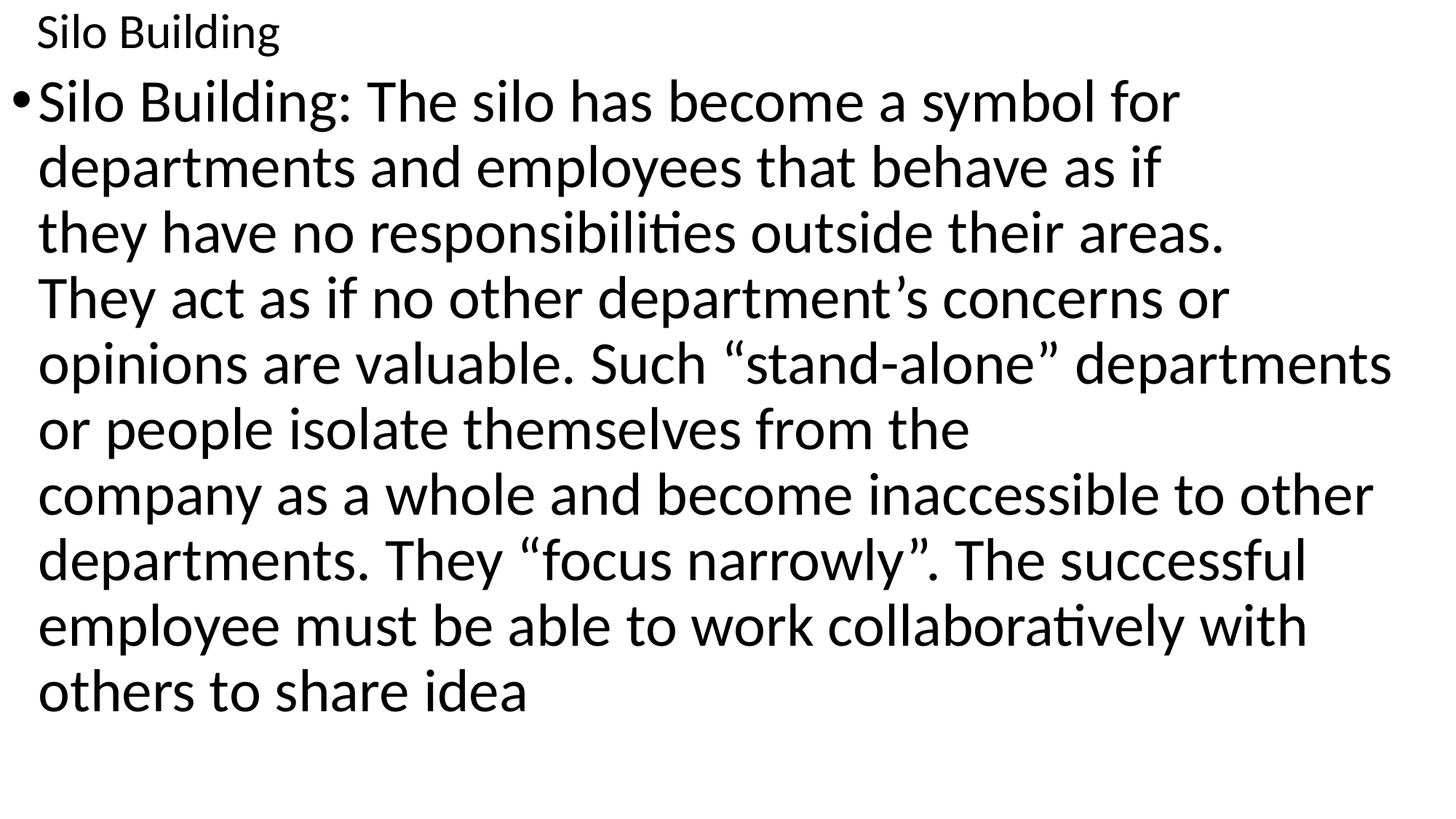

# Silo Building
Silo Building: The silo has become a symbol for departments and employees that behave as if
they have no responsibilities outside their areas.
They act as if no other department’s concerns or opinions are valuable. Such “stand-alone” departments or people isolate themselves from the
company as a whole and become inaccessible to other departments. They “focus narrowly”. The successful employee must be able to work collaboratively with others to share idea